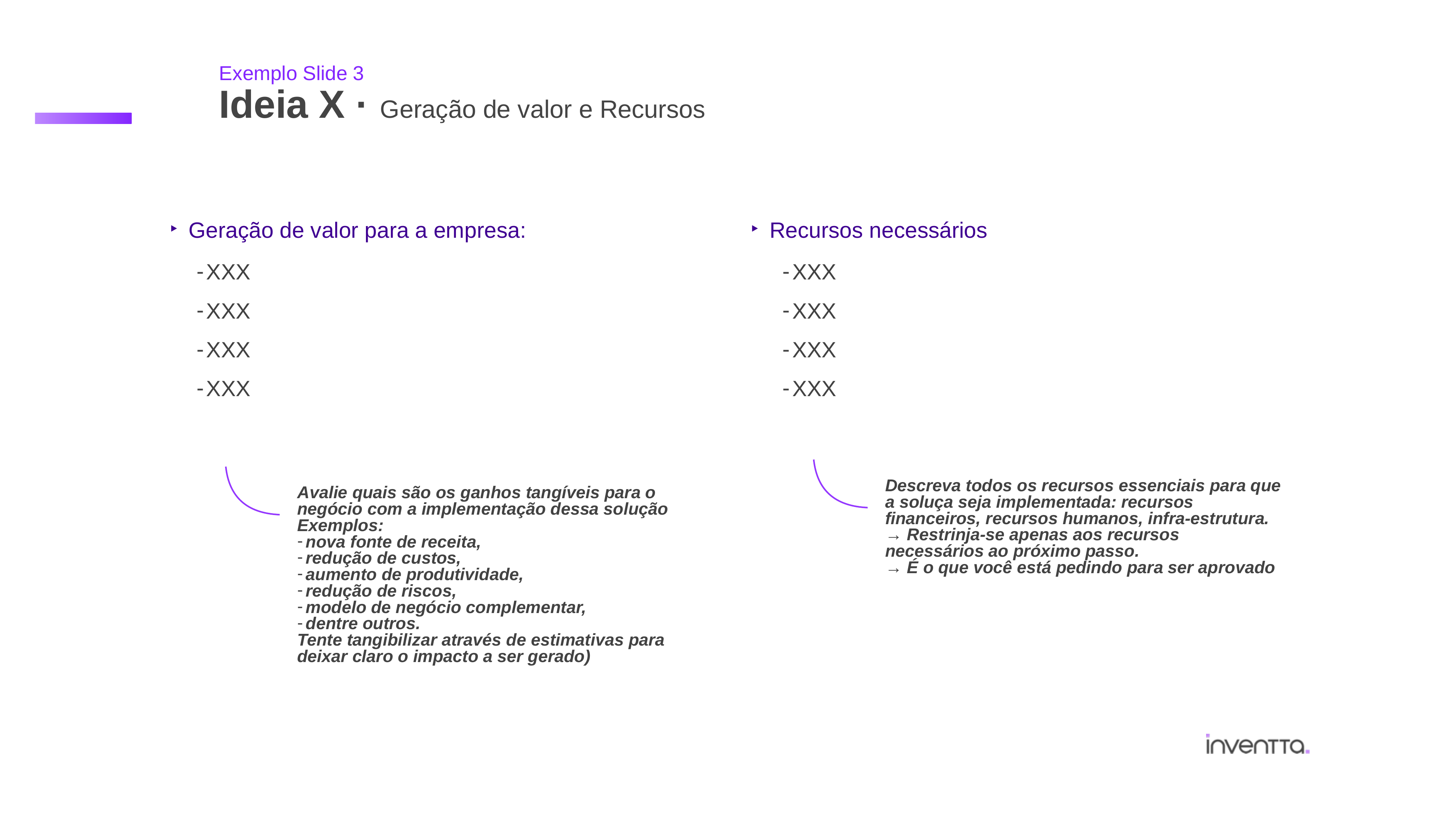

Exemplo Slide 3
Ideia X · Geração de valor e Recursos
Geração de valor para a empresa:
Recursos necessários
XXX
XXX
XXX
XXX
XXX
XXX
XXX
XXX

Descreva todos os recursos essenciais para que a soluça seja implementada: recursos financeiros, recursos humanos, infra-estrutura.
→ Restrinja-se apenas aos recursos necessários ao próximo passo.
→ É o que você está pedindo para ser aprovado
Avalie quais são os ganhos tangíveis para o negócio com a implementação dessa solução
Exemplos:
nova fonte de receita,
redução de custos,
aumento de produtividade,
redução de riscos,
modelo de negócio complementar,
dentre outros.
Tente tangibilizar através de estimativas para deixar claro o impacto a ser gerado)